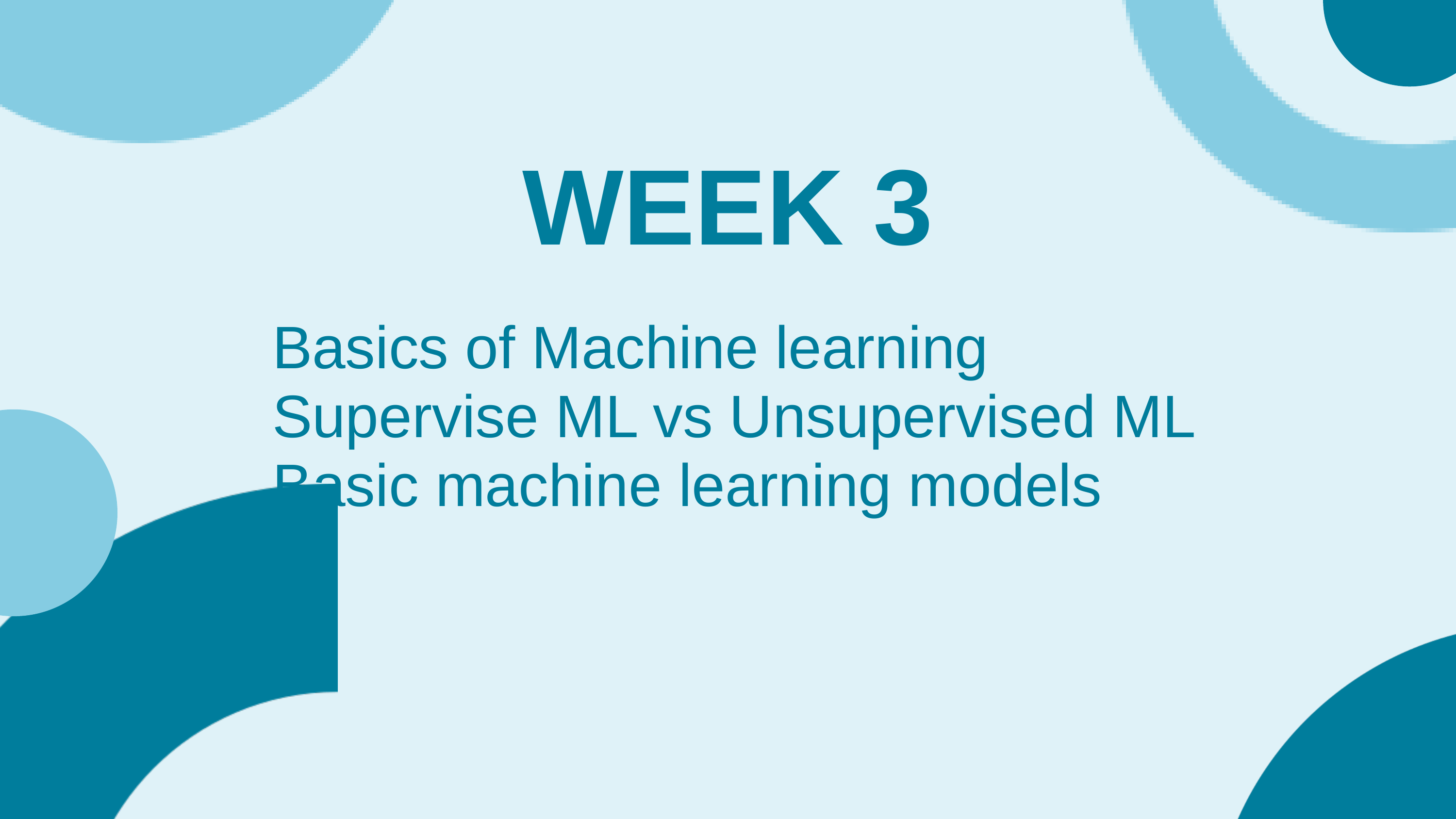

WEEK 3
Basics of Machine learning
Supervise ML vs Unsupervised ML
Basic machine learning models